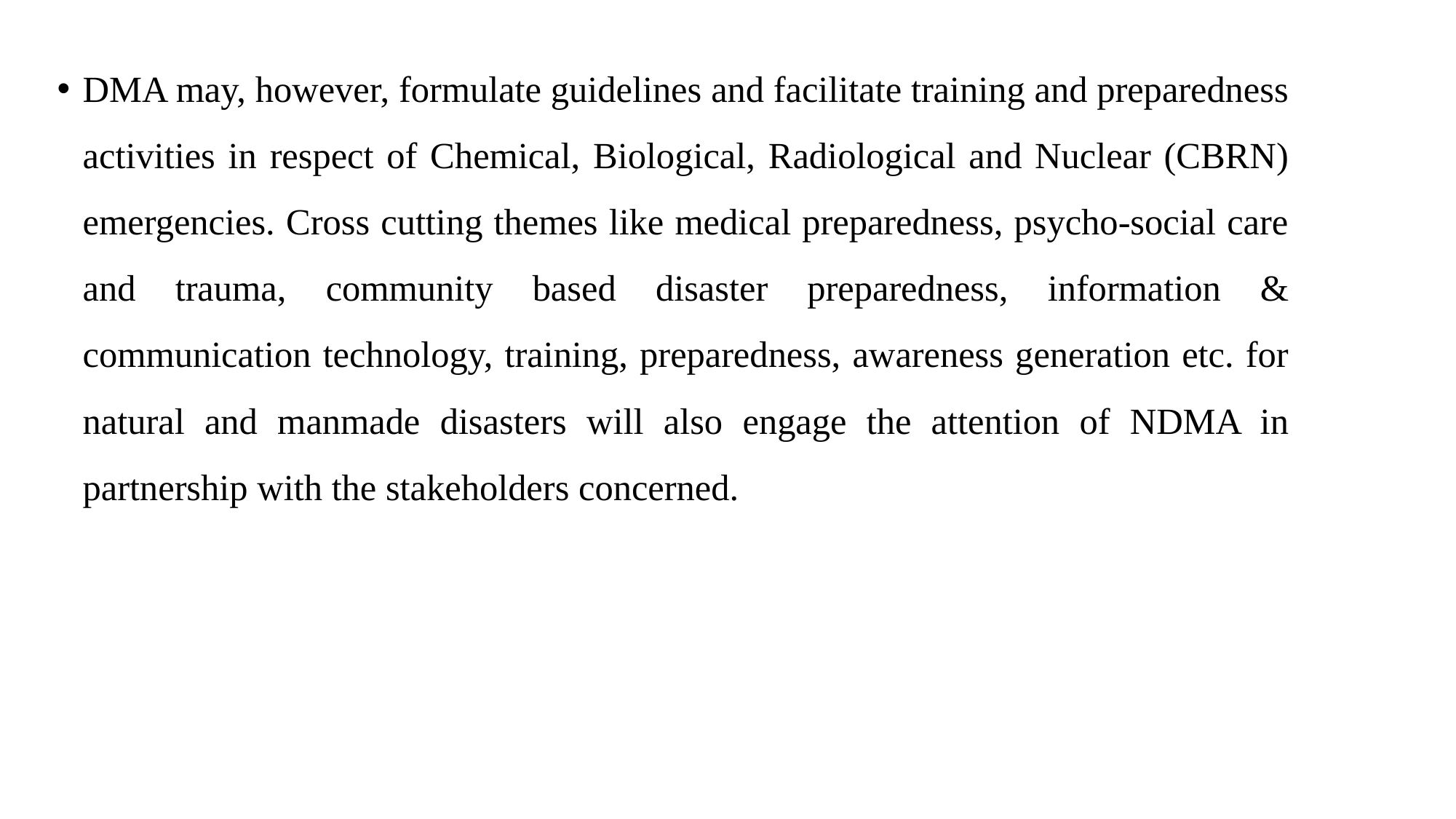

DMA may, however, formulate guidelines and facilitate training and preparedness activities in respect of Chemical, Biological, Radiological and Nuclear (CBRN) emergencies. Cross cutting themes like medical preparedness, psycho-social care and trauma, community based disaster preparedness, information & communication technology, training, preparedness, awareness generation etc. for natural and manmade disasters will also engage the attention of NDMA in partnership with the stakeholders concerned.